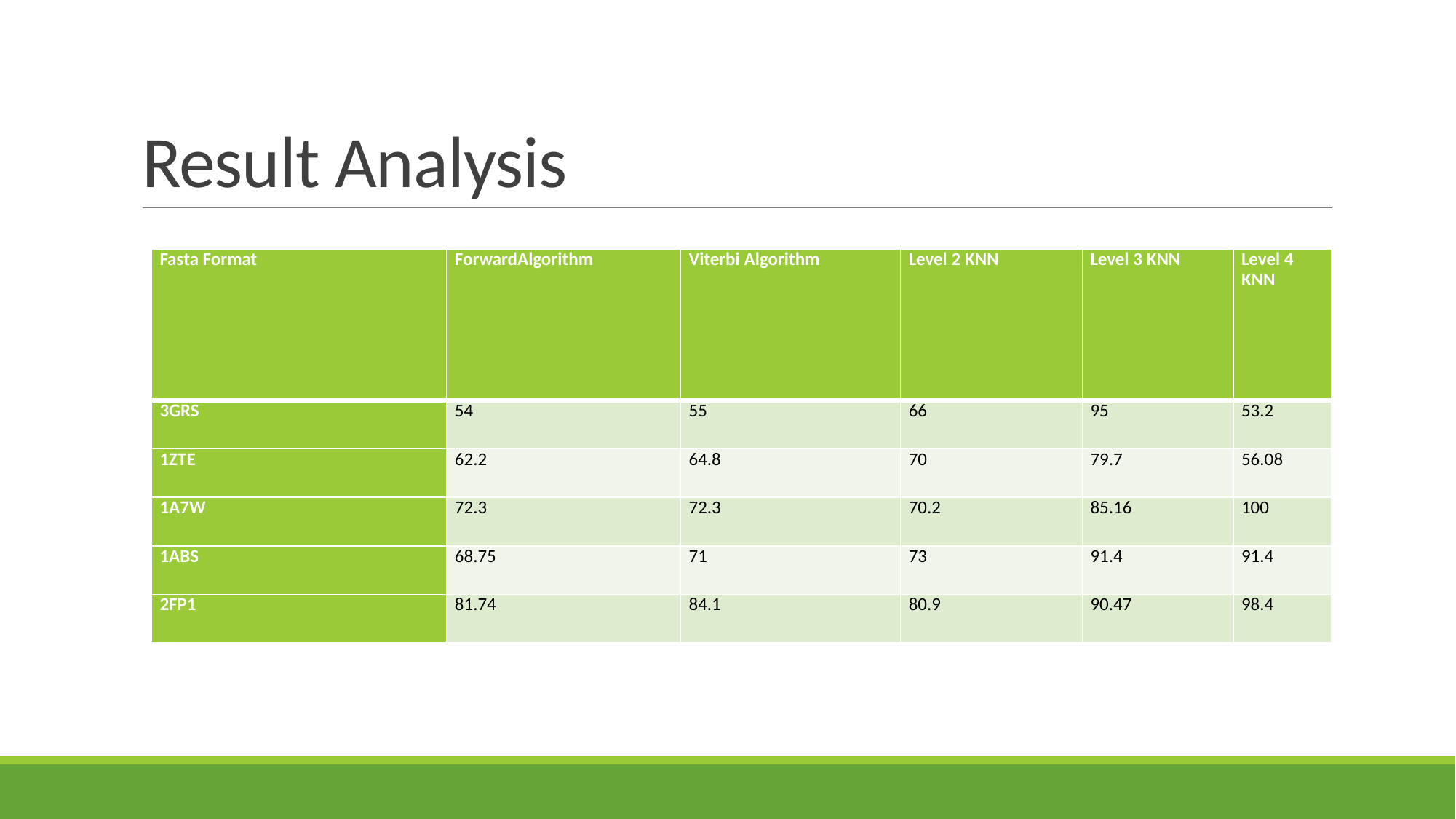

# Result Analysis
| Fasta Format | ForwardAlgorithm | Viterbi Algorithm | Level 2 KNN | Level 3 KNN | Level 4 KNN |
| --- | --- | --- | --- | --- | --- |
| 3GRS | 54 | 55 | 66 | 95 | 53.2 |
| 1ZTE | 62.2 | 64.8 | 70 | 79.7 | 56.08 |
| 1A7W | 72.3 | 72.3 | 70.2 | 85.16 | 100 |
| 1ABS | 68.75 | 71 | 73 | 91.4 | 91.4 |
| 2FP1 | 81.74 | 84.1 | 80.9 | 90.47 | 98.4 |